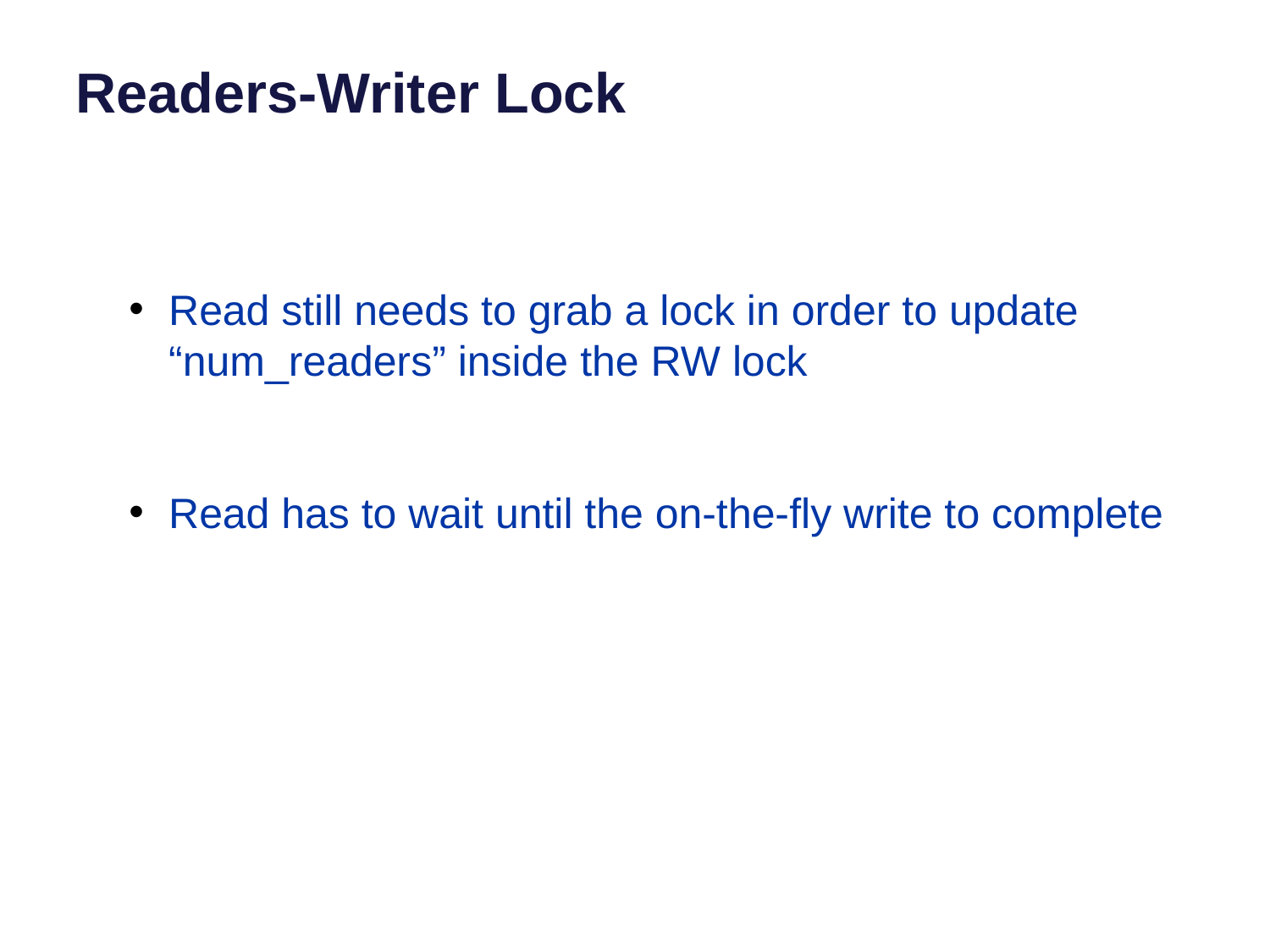

# Readers-Writer Lock
Read still needs to grab a lock in order to update “num_readers” inside the RW lock

Read has to wait until the on-the-fly write to complete